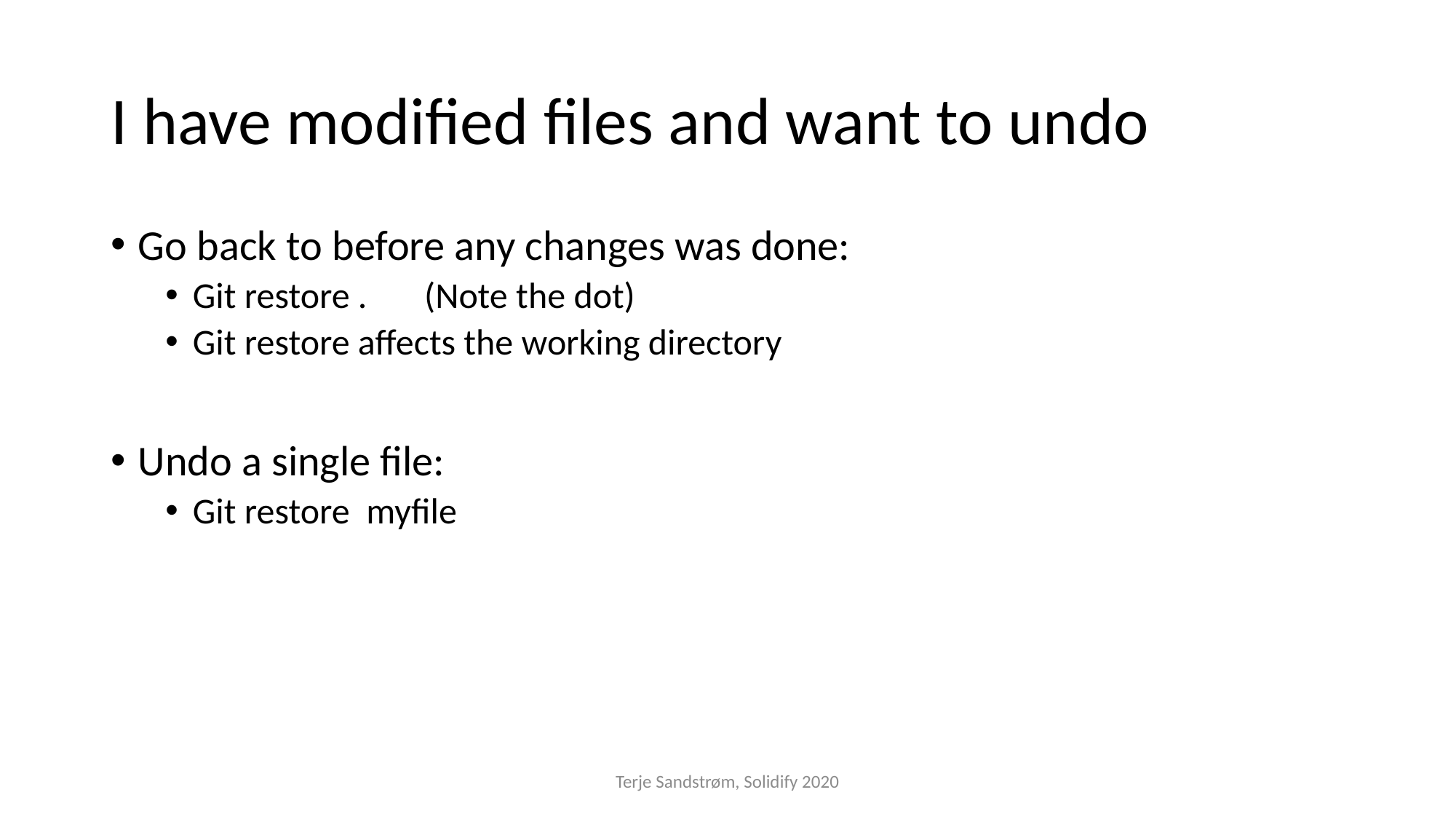

# I have modified files and want to undo
Go back to before any changes was done:
Git restore .       (Note the dot)
Git restore affects the working directory

Undo a single file:
Git restore  myfile
Terje Sandstrøm, Solidify 2020